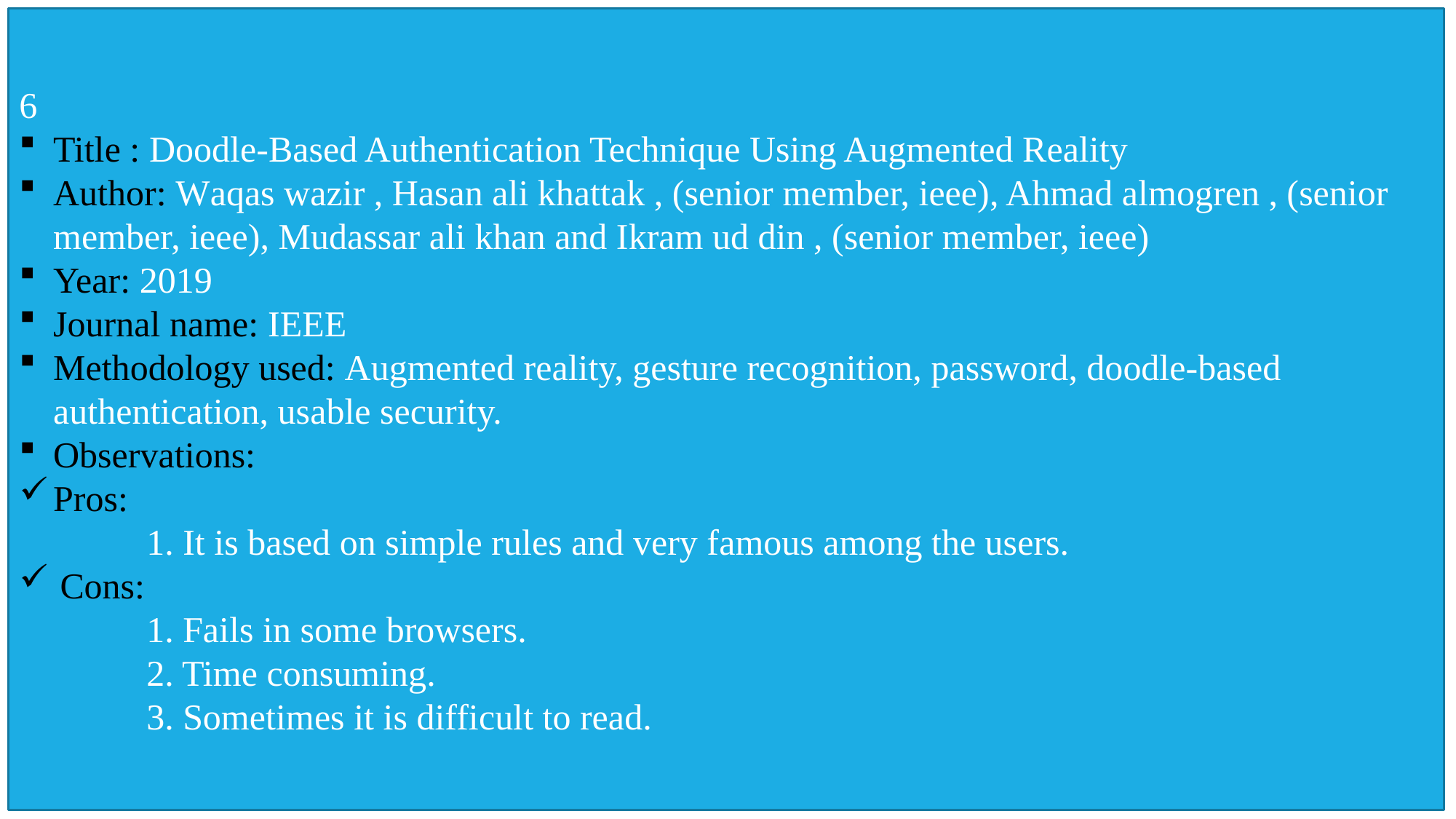

6
Title : Doodle-Based Authentication Technique Using Augmented Reality
Author: Waqas wazir , Hasan ali khattak , (senior member, ieee), Ahmad almogren , (senior member, ieee), Mudassar ali khan and Ikram ud din , (senior member, ieee)
Year: 2019
Journal name: IEEE
Methodology used: Augmented reality, gesture recognition, password, doodle-based authentication, usable security.
Observations:
Pros:
              1. It is based on simple rules and very famous among the users.
Cons:
              1. Fails in some browsers.
              2. Time consuming.
              3. Sometimes it is difficult to read.